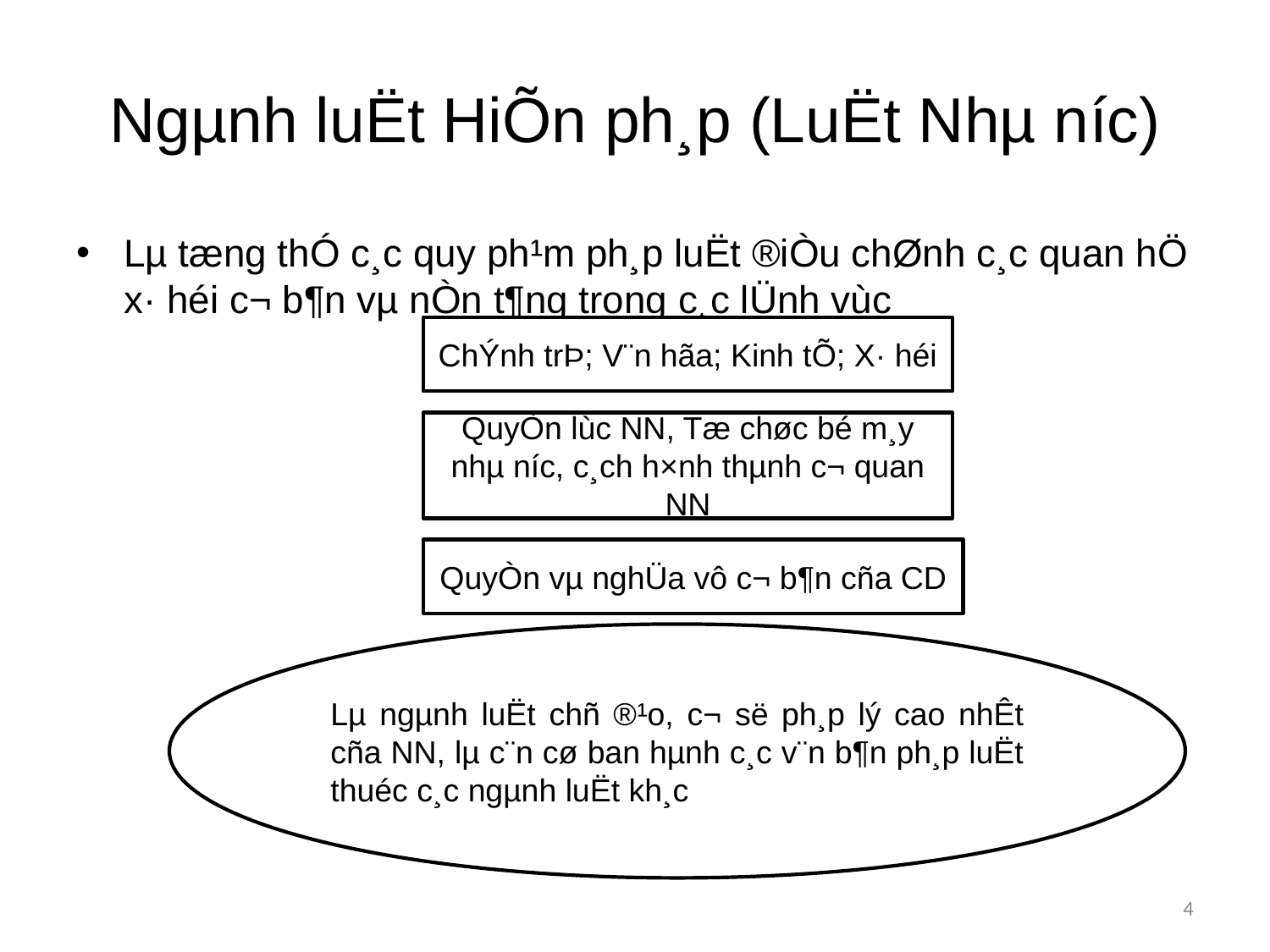

# Ngµnh luËt HiÕn ph¸p (LuËt Nhµ n­íc)
Lµ tæng thÓ c¸c quy ph¹m ph¸p luËt ®iÒu chØnh c¸c quan hÖ x· héi c¬ b¶n vµ nÒn t¶ng trong c¸c lÜnh vùc

ChÝnh trÞ; V¨n hãa; Kinh tÕ; X· héi
QuyÒn lùc NN, Tæ chøc bé m¸y nhµ n­íc, c¸ch h×nh thµnh c¬ quan NN
QuyÒn vµ nghÜa vô c¬ b¶n cña CD
Lµ ngµnh luËt chñ ®¹o, c¬ së ph¸p lý cao nhÊt cña NN, lµ c¨n cø ban hµnh c¸c v¨n b¶n ph¸p luËt thuéc c¸c ngµnh luËt kh¸c
4